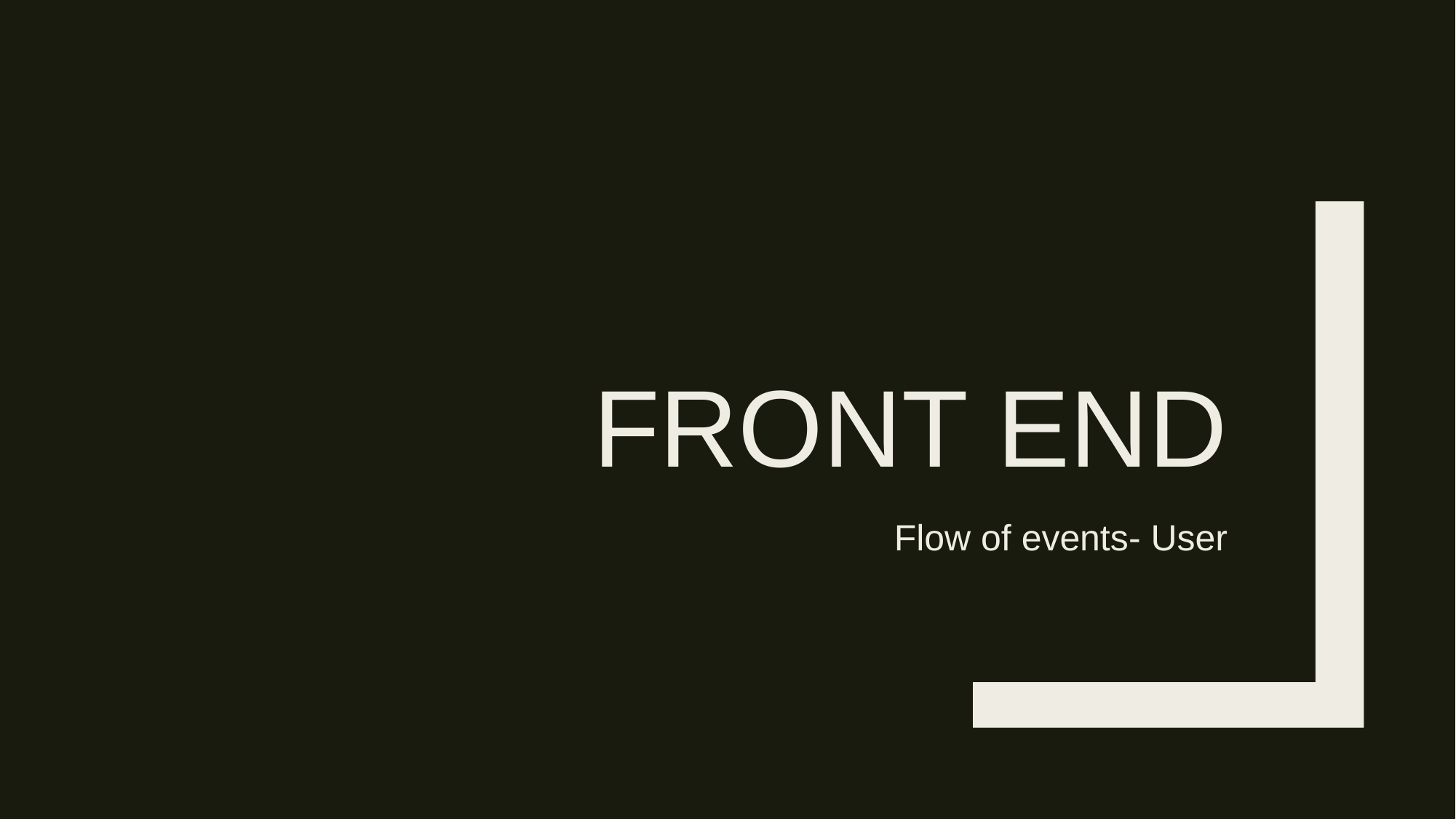

# FRONT END
Flow of events- User